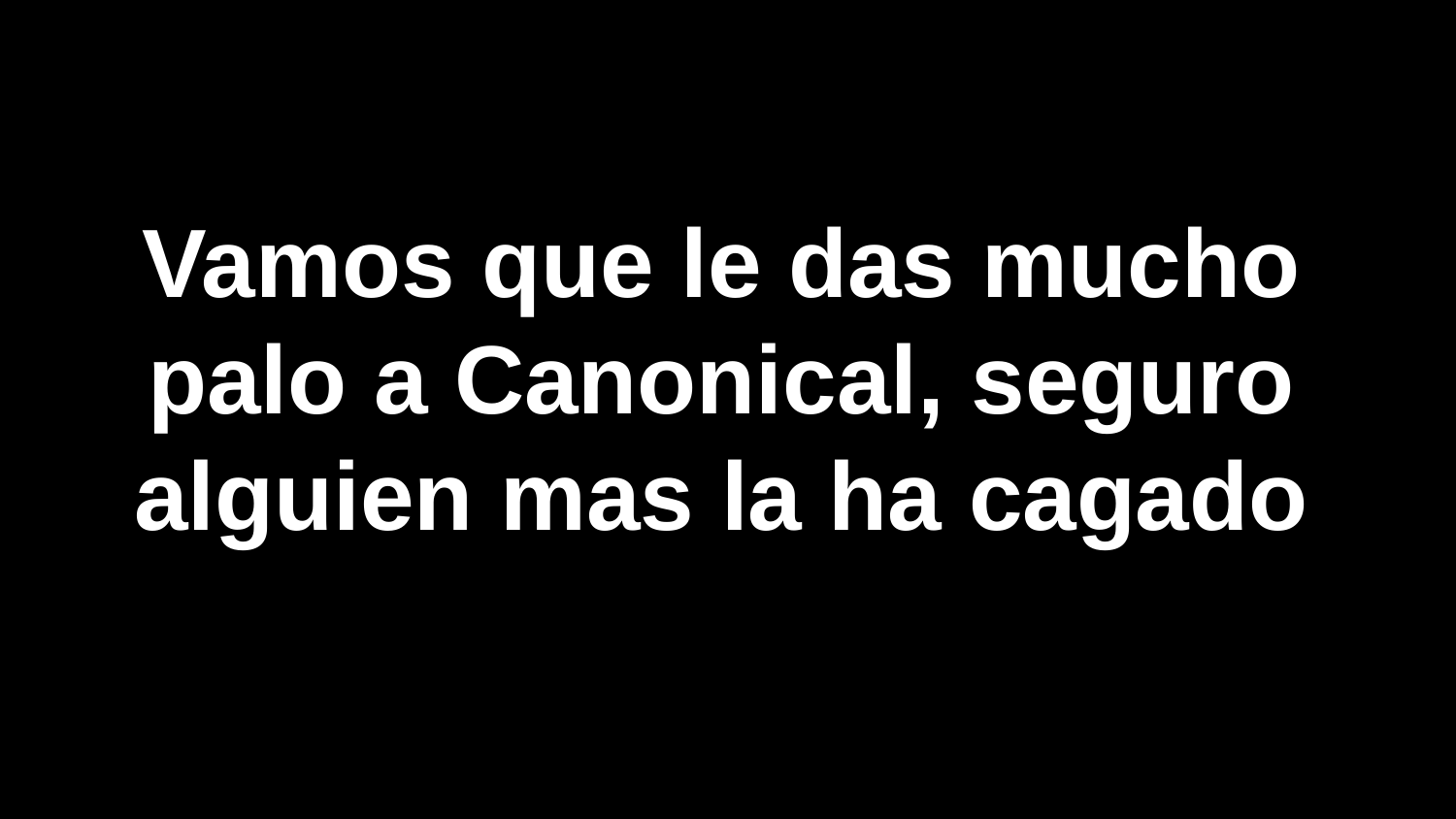

# Vamos que le das mucho palo a Canonical, seguro alguien mas la ha cagado